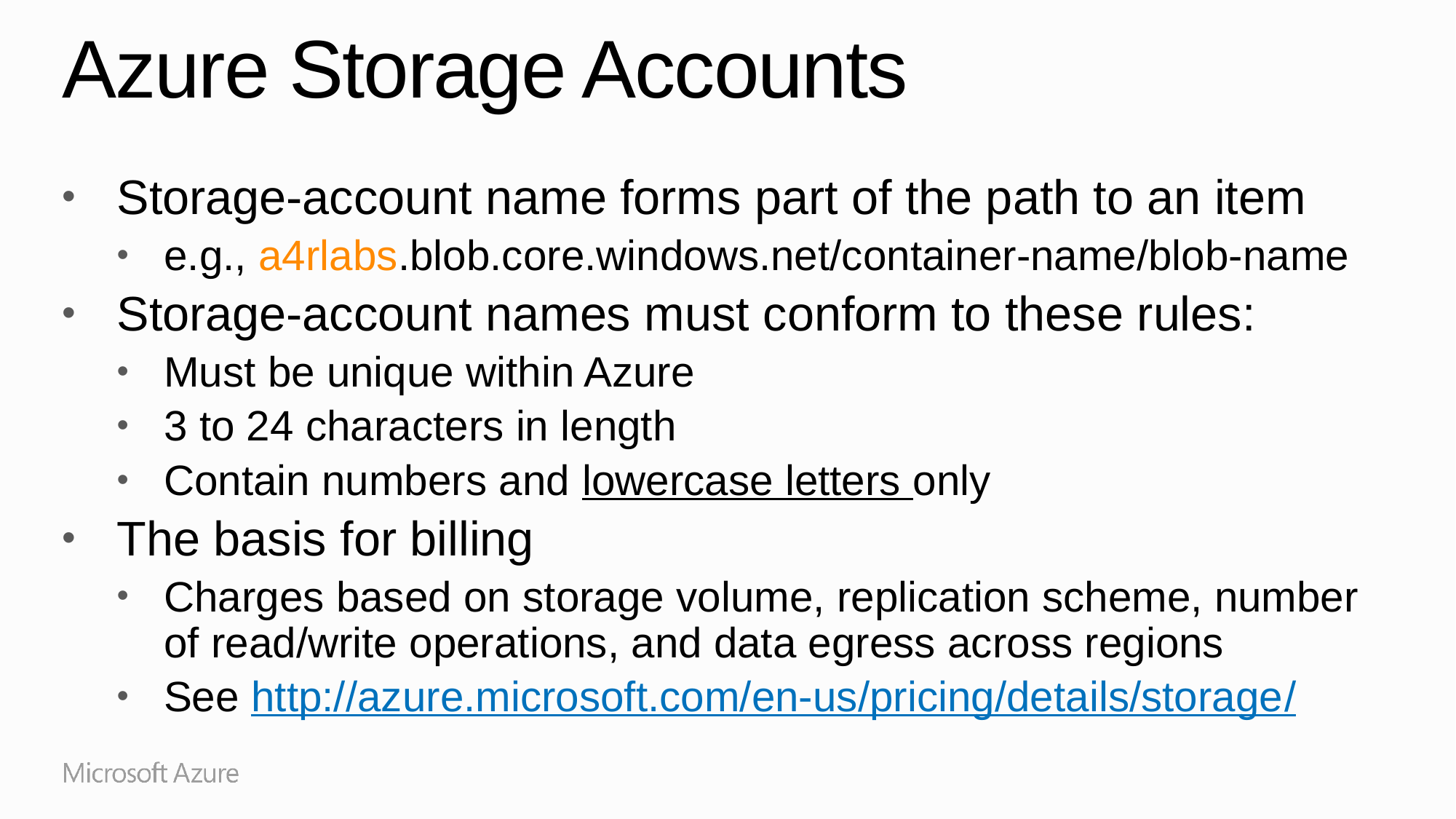

# Azure Storage Accounts
Storage-account name forms part of the path to an item
e.g., a4rlabs.blob.core.windows.net/container-name/blob-name
Storage-account names must conform to these rules:
Must be unique within Azure
3 to 24 characters in length
Contain numbers and lowercase letters only
The basis for billing
Charges based on storage volume, replication scheme, number of read/write operations, and data egress across regions
See http://azure.microsoft.com/en-us/pricing/details/storage/